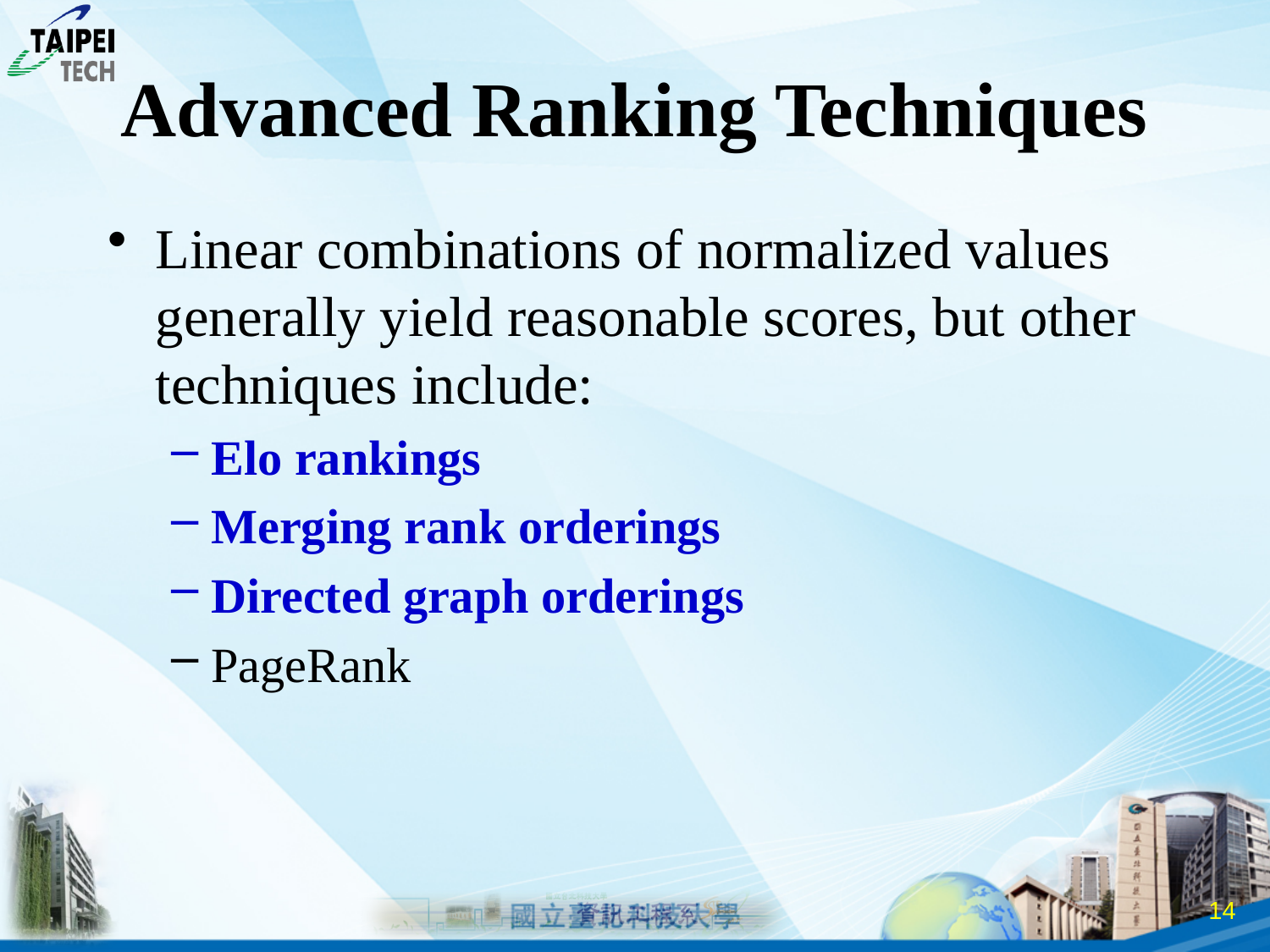

# Advanced Ranking Techniques
Linear combinations of normalized values generally yield reasonable scores, but other techniques include:
Elo rankings
Merging rank orderings
Directed graph orderings
PageRank

14